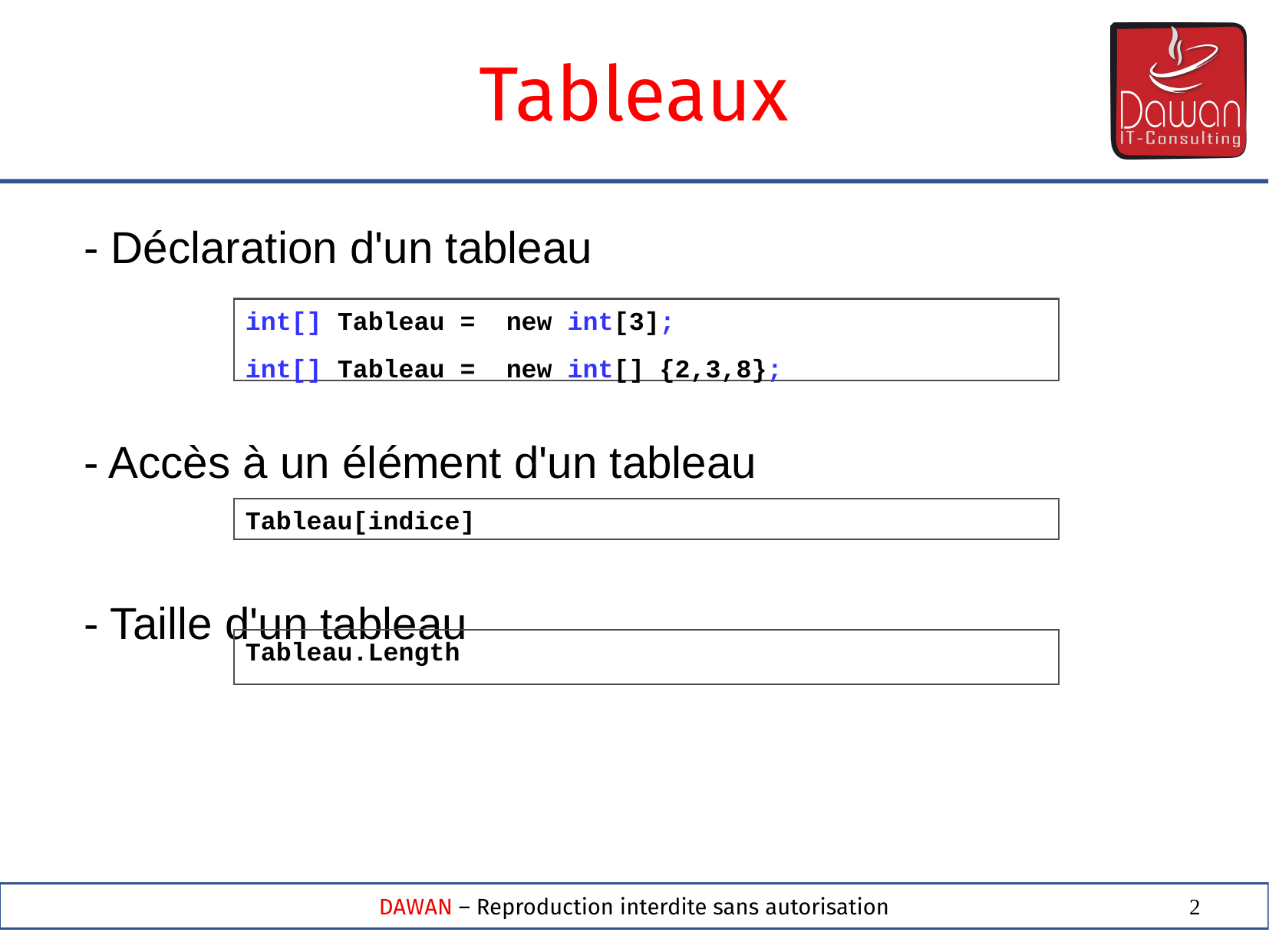

Tableaux
- Déclaration d'un tableau

- Accès à un élément d'un tableau

- Taille d'un tableau

int[] Tableau =  new int[3];
int[] Tableau =  new int[] {2,3,8};
Tableau[indice]
Tableau.Length
2